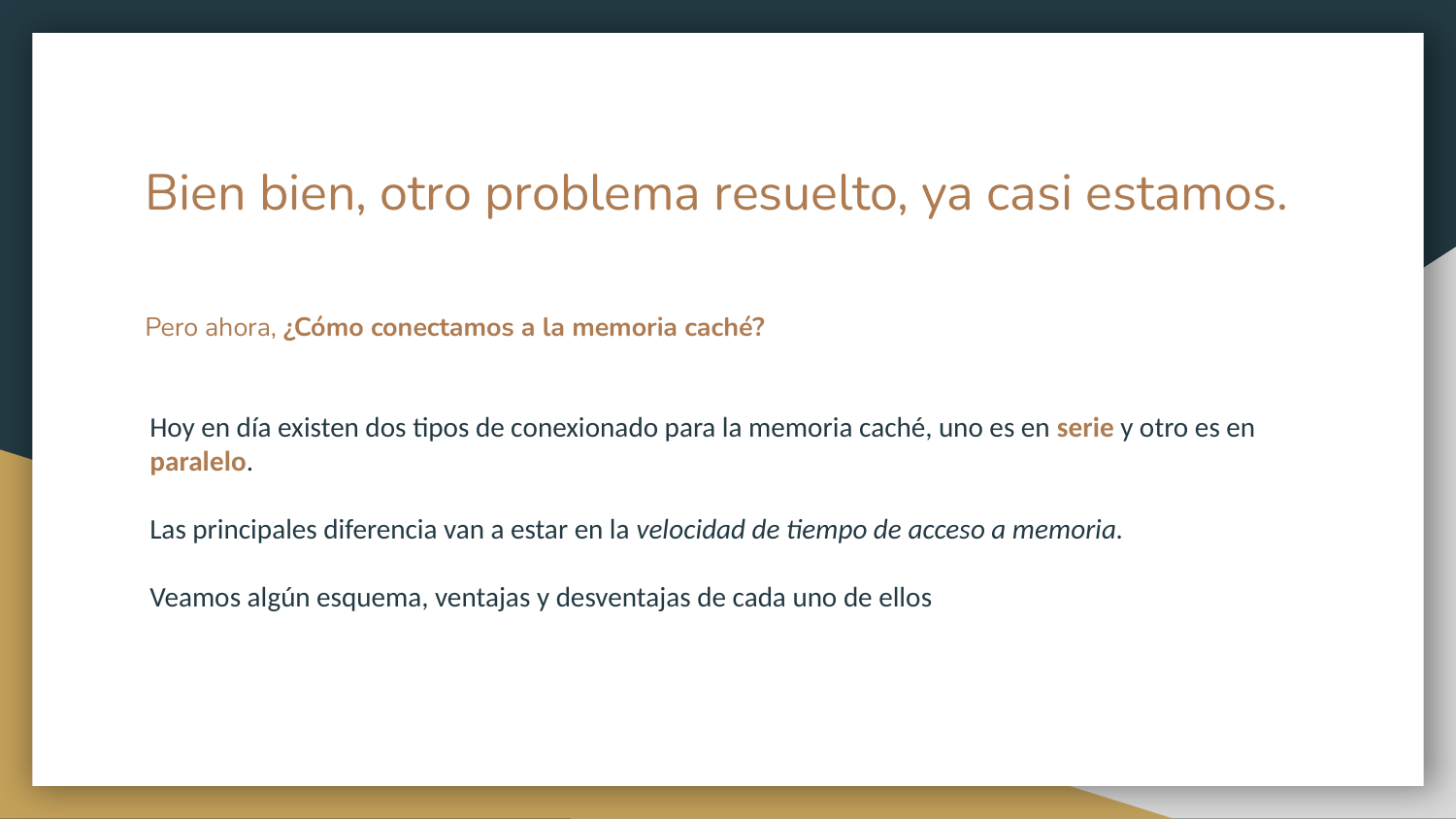

# Bien bien, otro problema resuelto, ya casi estamos.

Pero ahora, ¿Cómo conectamos a la memoria caché?
Hoy en día existen dos tipos de conexionado para la memoria caché, uno es en serie y otro es en paralelo.

Las principales diferencia van a estar en la velocidad de tiempo de acceso a memoria.

Veamos algún esquema, ventajas y desventajas de cada uno de ellos